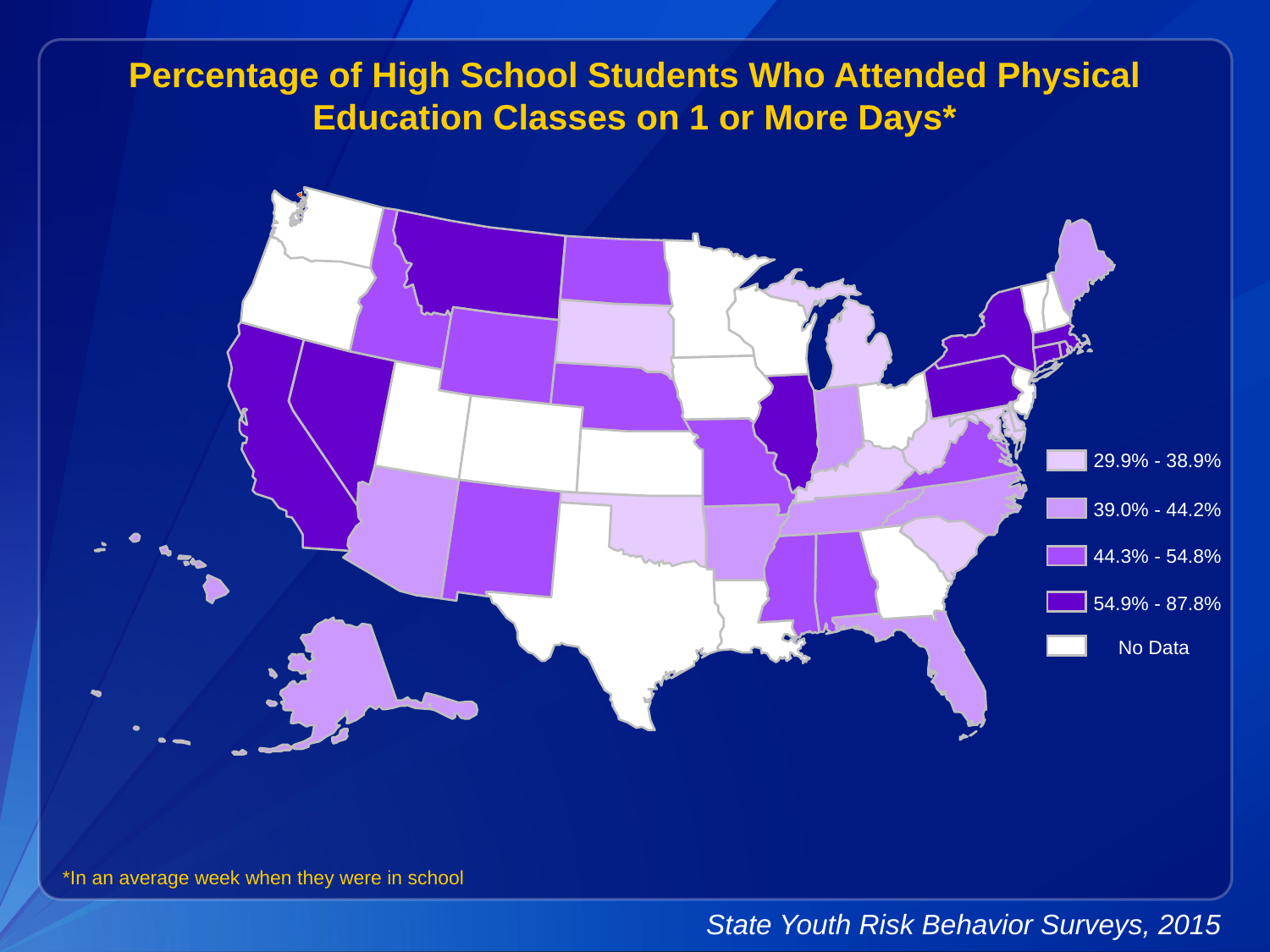

Percentage of High School Students Who Attended Physical Education Classes on 1 or More Days*

29.9% - 38.9%

39.0% - 44.2%

44.3% - 54.8%

54.9% - 87.8%

No Data

*In an average week when they were in school
State Youth Risk Behavior Surveys, 2015